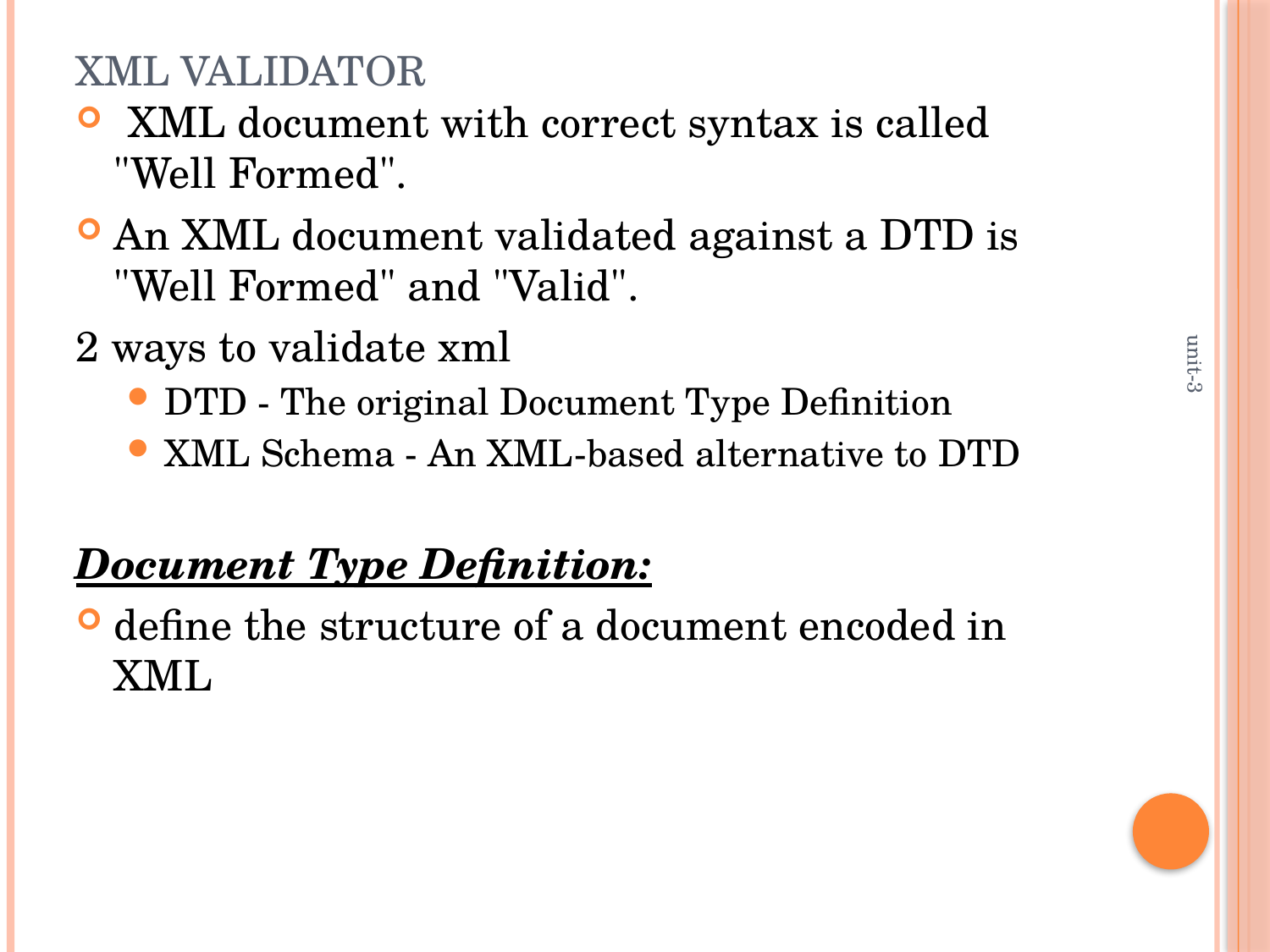

# XML Validator
 XML document with correct syntax is called "Well Formed".
An XML document validated against a DTD is "Well Formed" and "Valid".
2 ways to validate xml
DTD - The original Document Type Definition
XML Schema - An XML-based alternative to DTD

Document Type Definition:
define the structure of a document encoded in XML

unit-3